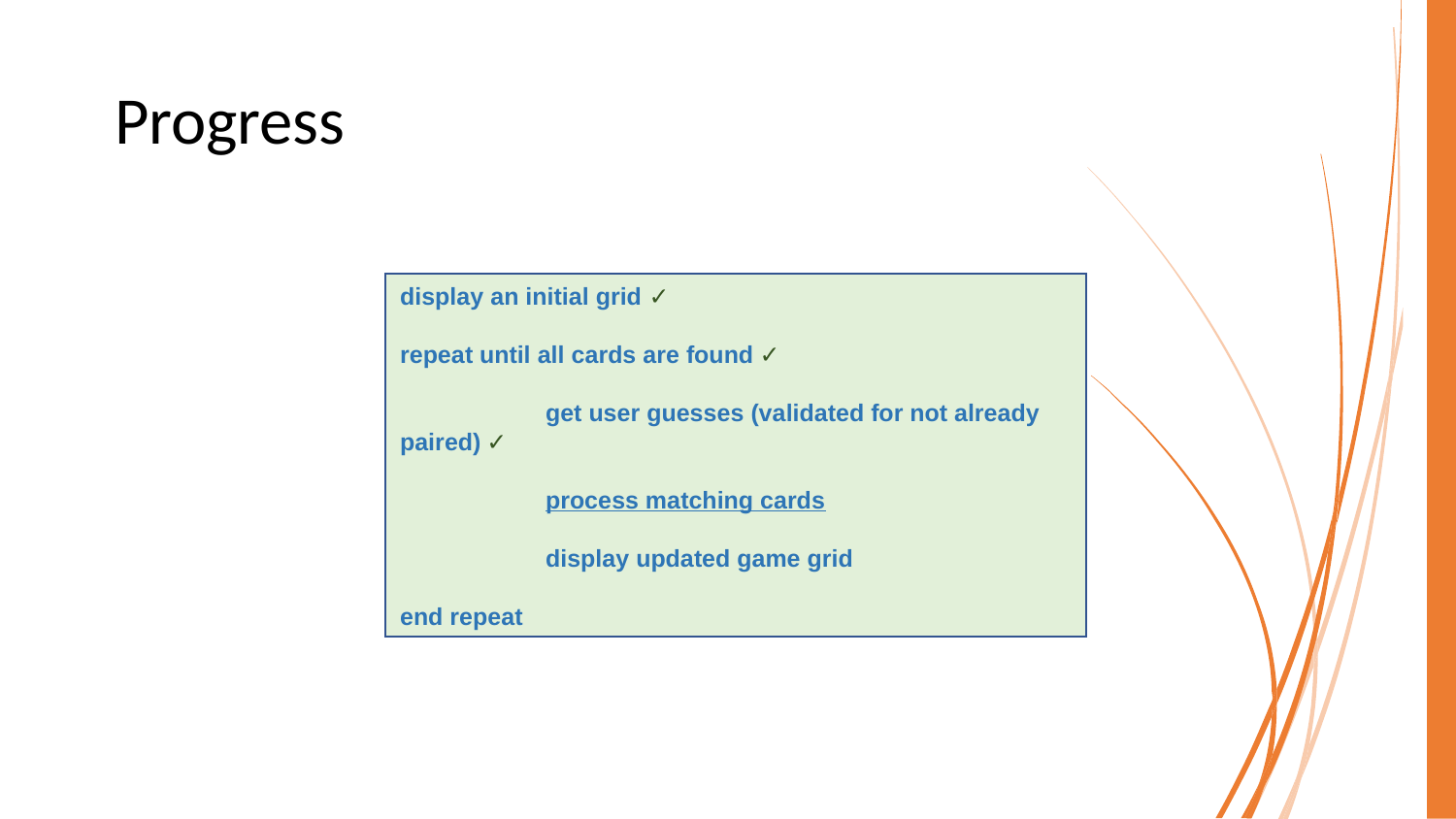

# Progress
display an initial grid ✓

repeat until all cards are found ✓

	get user guesses (validated for not already paired) ✓

	process matching cards

	display updated game grid

end repeat